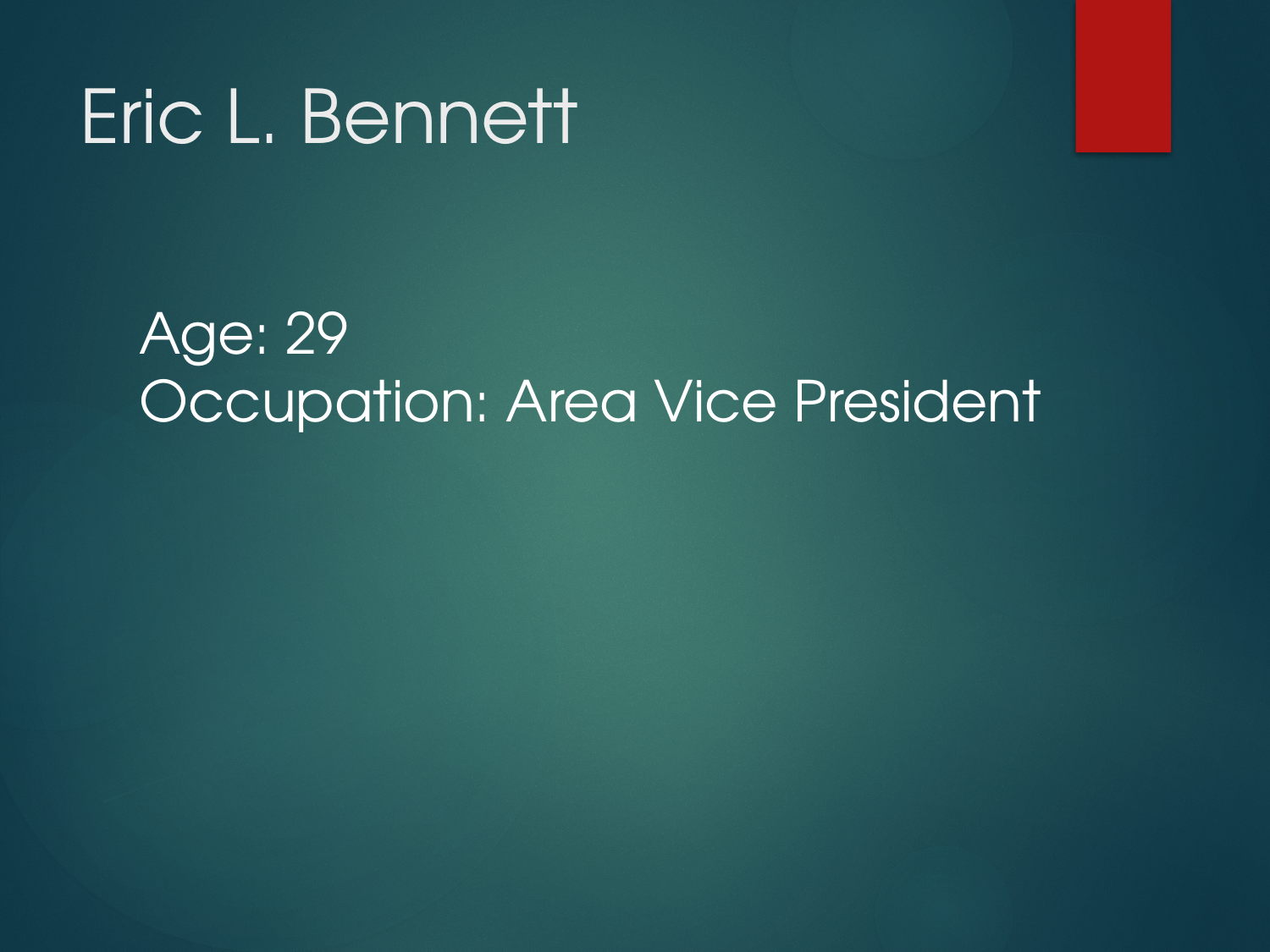

# Eric L. Bennett

Age: 29
Occupation: Area Vice President